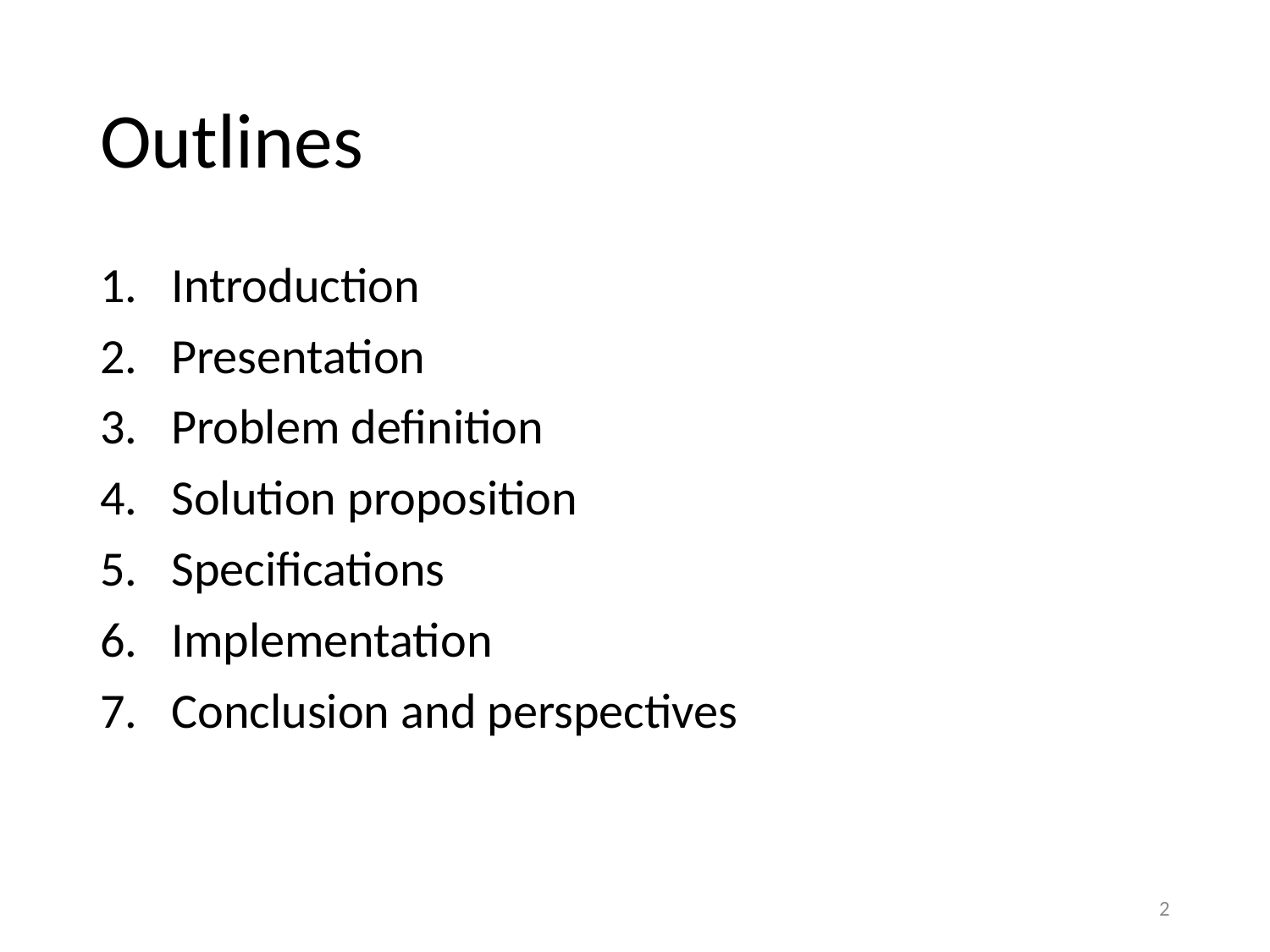

# Outlines
Introduction
Presentation
Problem definition
Solution proposition
Specifications
Implementation
Conclusion and perspectives
2